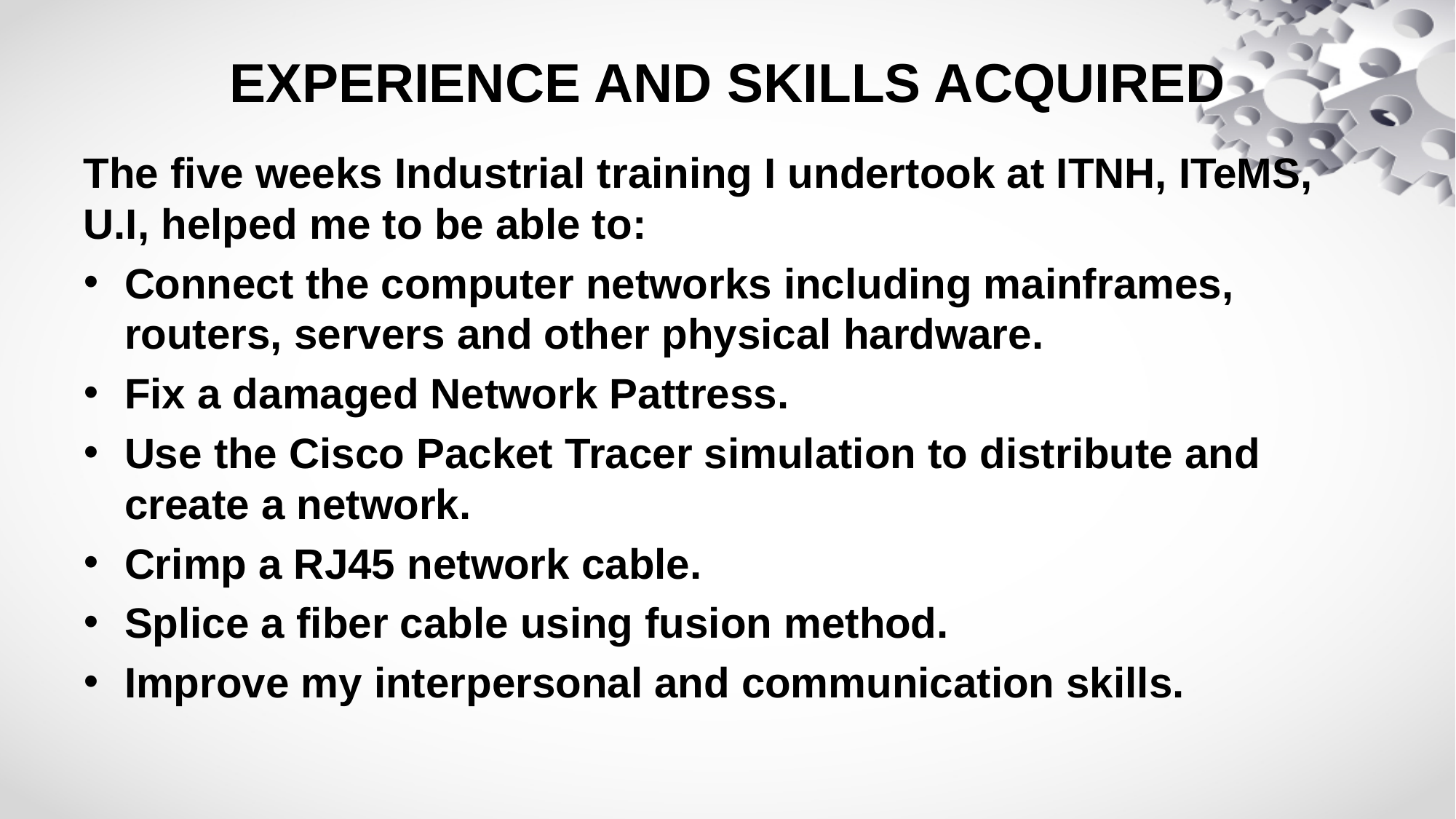

# EXPERIENCE AND SKILLS ACQUIRED
The five weeks Industrial training I undertook at ITNH, ITeMS, U.I, helped me to be able to:
Connect the computer networks including mainframes, routers, servers and other physical hardware.
Fix a damaged Network Pattress.
Use the Cisco Packet Tracer simulation to distribute and create a network.
Crimp a RJ45 network cable.
Splice a fiber cable using fusion method.
Improve my interpersonal and communication skills.